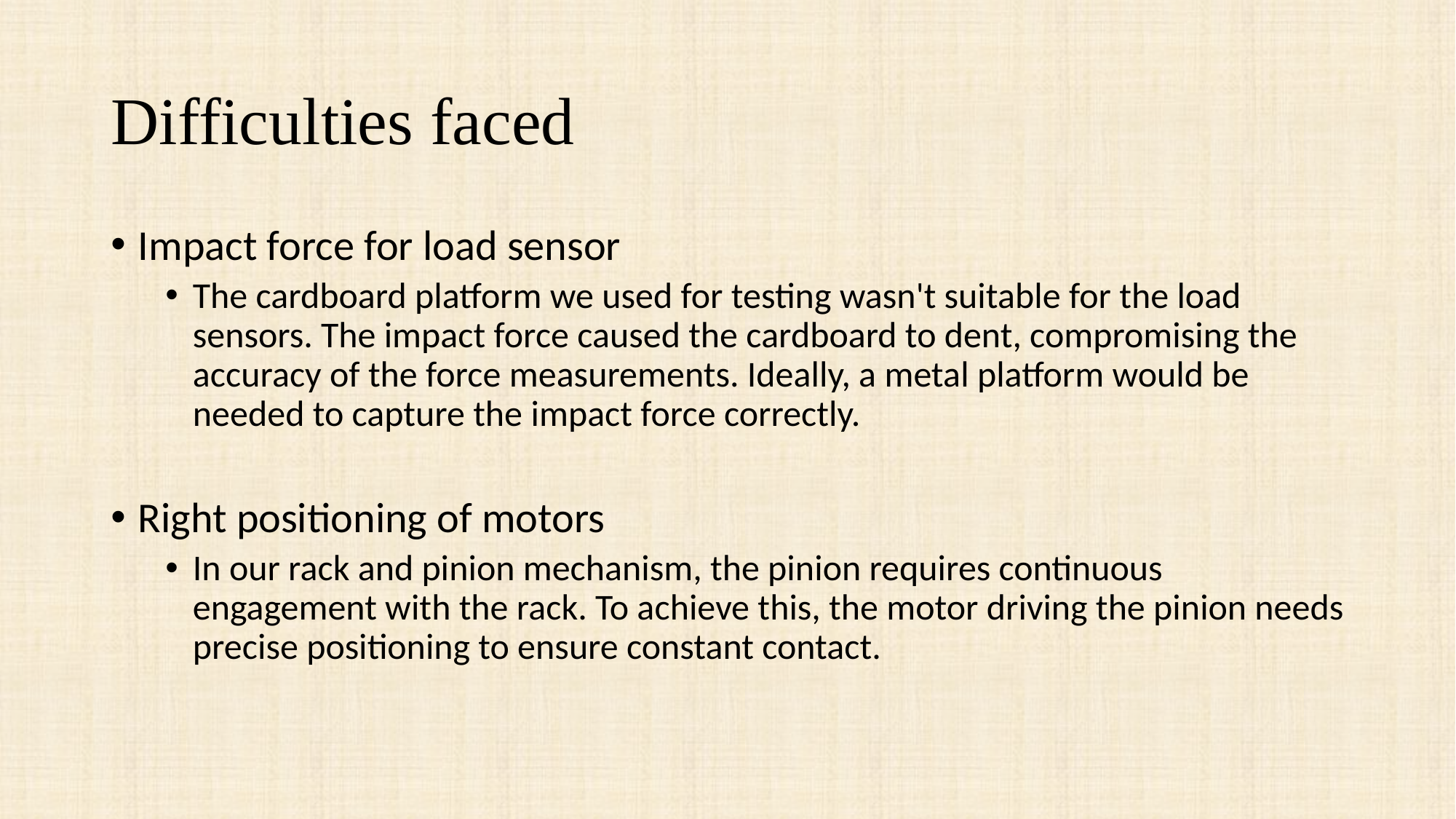

# Difficulties faced
Impact force for load sensor
The cardboard platform we used for testing wasn't suitable for the load sensors. The impact force caused the cardboard to dent, compromising the accuracy of the force measurements. Ideally, a metal platform would be needed to capture the impact force correctly.

Right positioning of motors
In our rack and pinion mechanism, the pinion requires continuous engagement with the rack. To achieve this, the motor driving the pinion needs precise positioning to ensure constant contact.